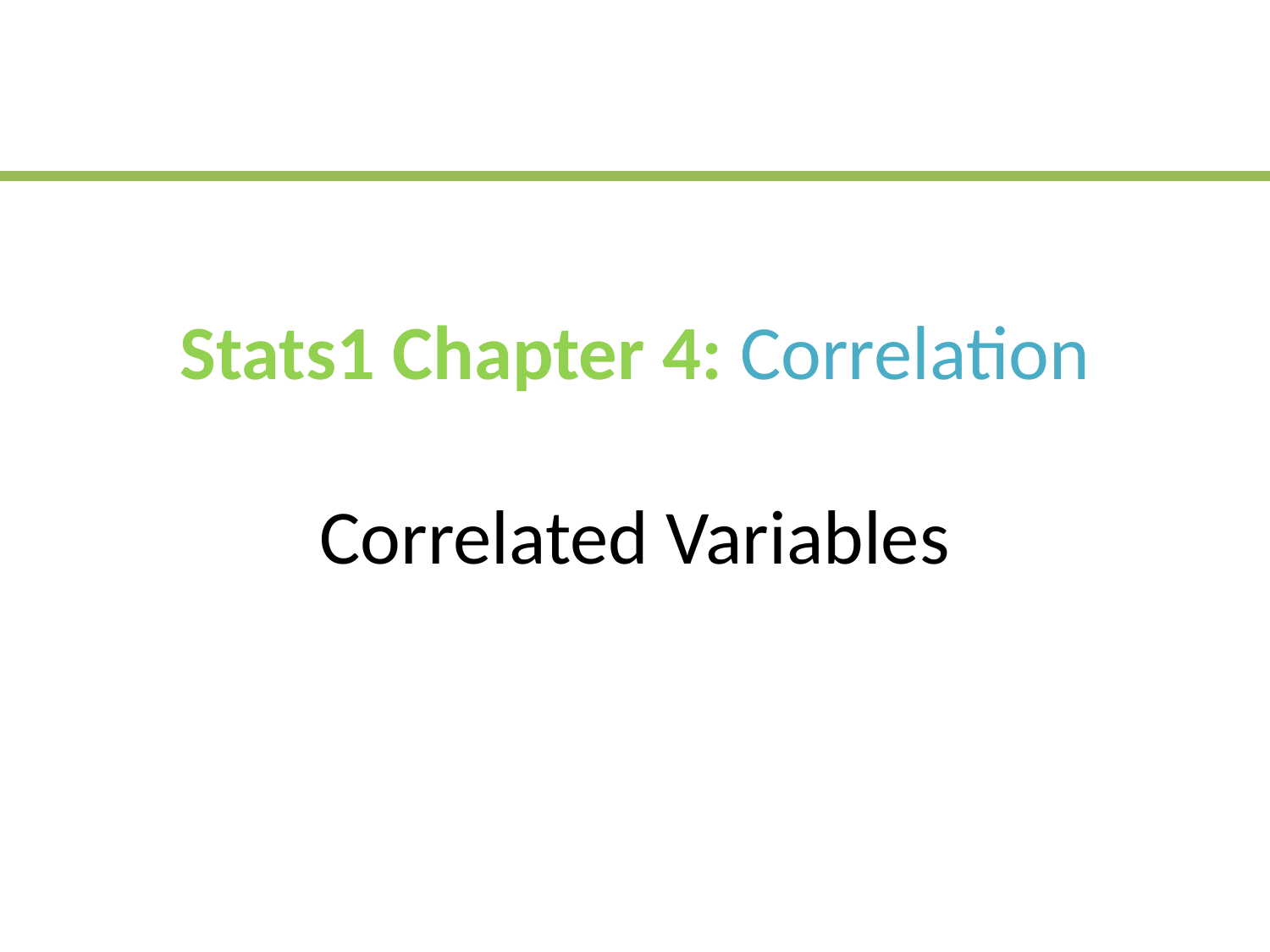

# Stats1 Chapter 4: Correlation Correlated Variables